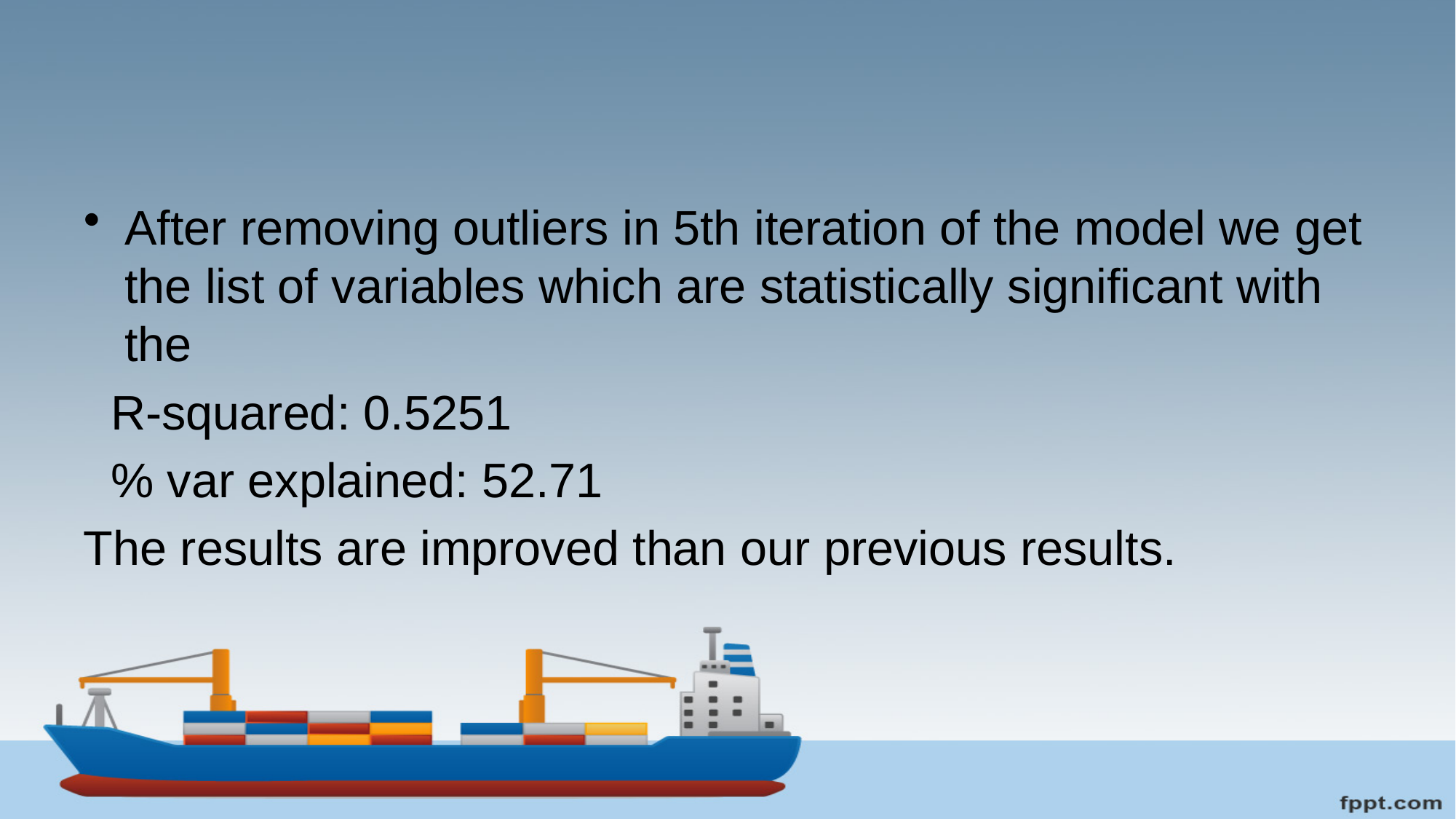

#
After removing outliers in 5th iteration of the model we get the list of variables which are statistically significant with the
  R-squared: 0.5251
  % var explained: 52.71
The results are improved than our previous results.